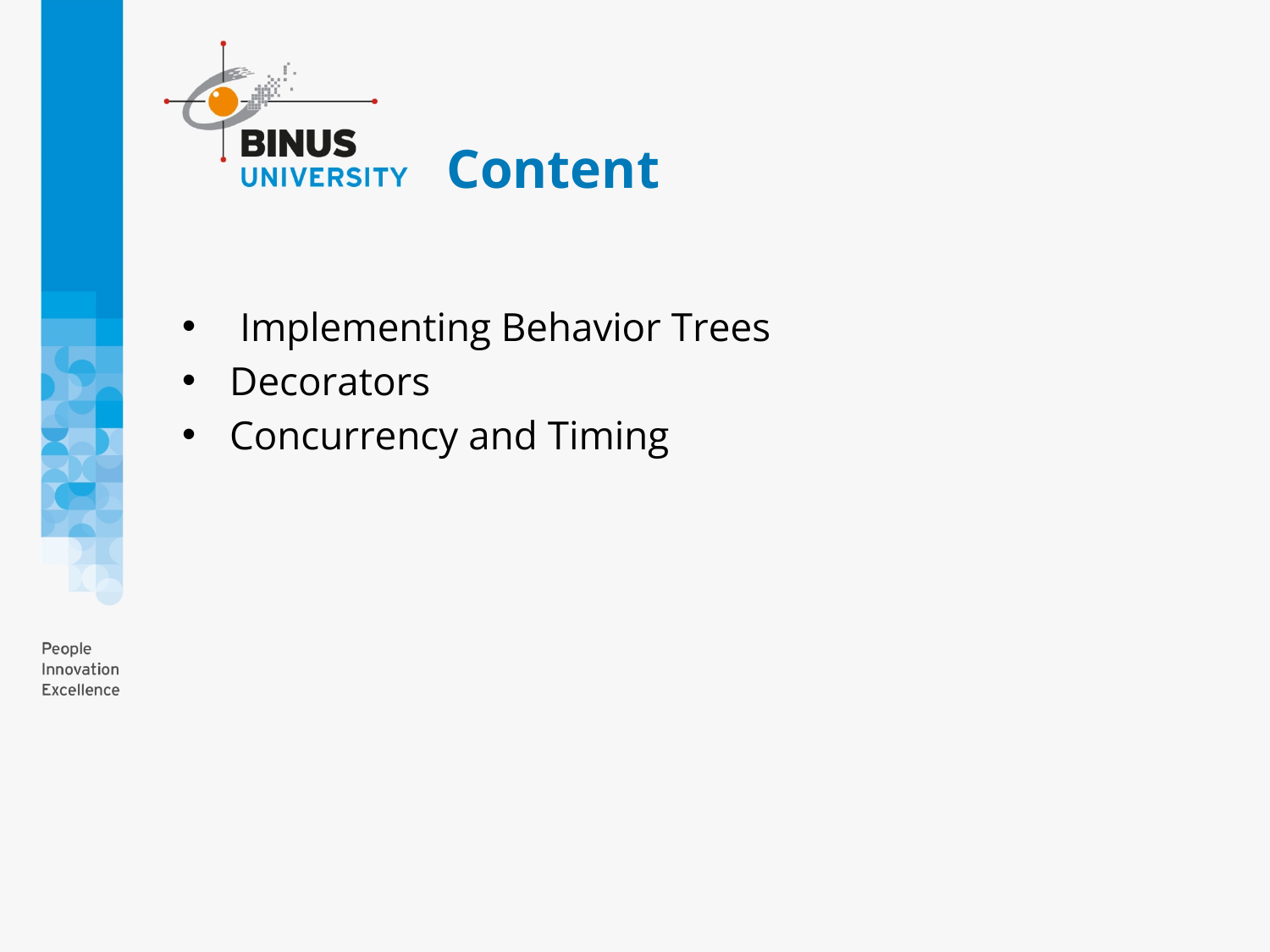

# Content

 Implementing Behavior Trees
Decorators
Concurrency and Timing